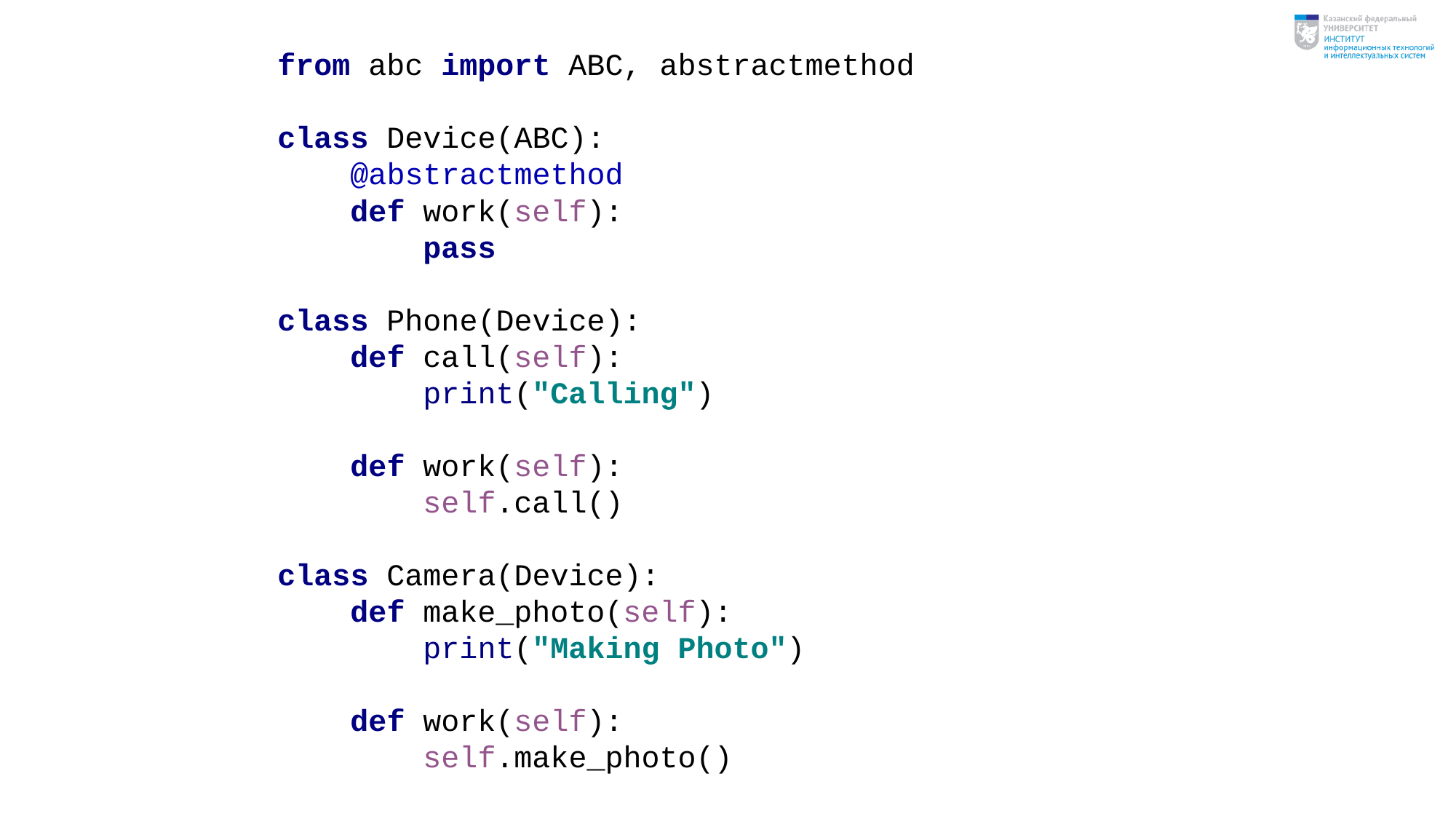

from abc import ABC, abstractmethod
class Device(ABC):
    @abstractmethod
    def work(self):
        pass
class Phone(Device):
    def call(self):
        print("Calling")
    def work(self):
        self.call()
class Camera(Device):
    def make_photo(self):
        print("Making Photo")
    def work(self):
        self.make_photo()